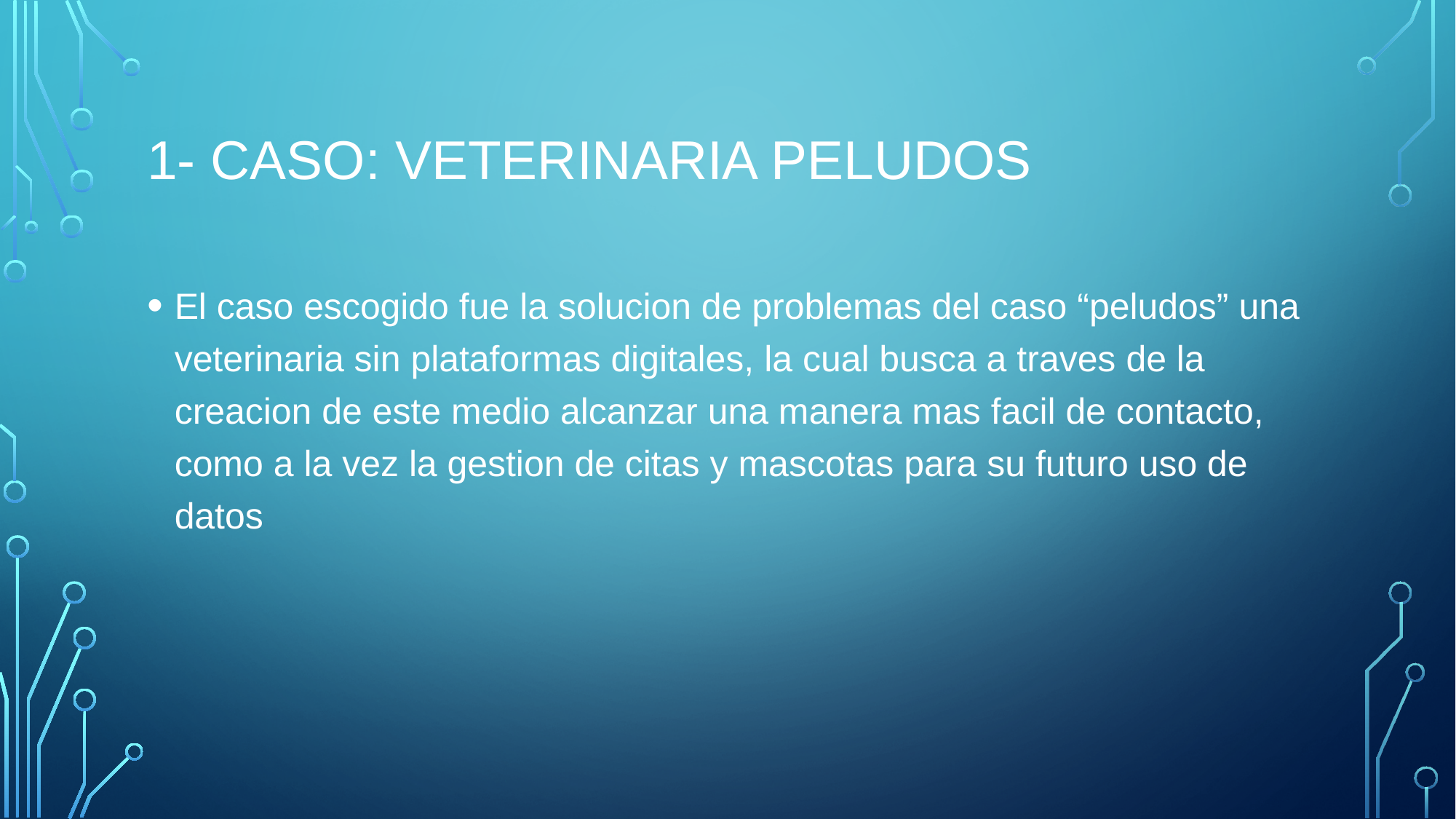

# 1- Caso: veterinaria peludos
El caso escogido fue la solucion de problemas del caso “peludos” una veterinaria sin plataformas digitales, la cual busca a traves de la creacion de este medio alcanzar una manera mas facil de contacto, como a la vez la gestion de citas y mascotas para su futuro uso de datos